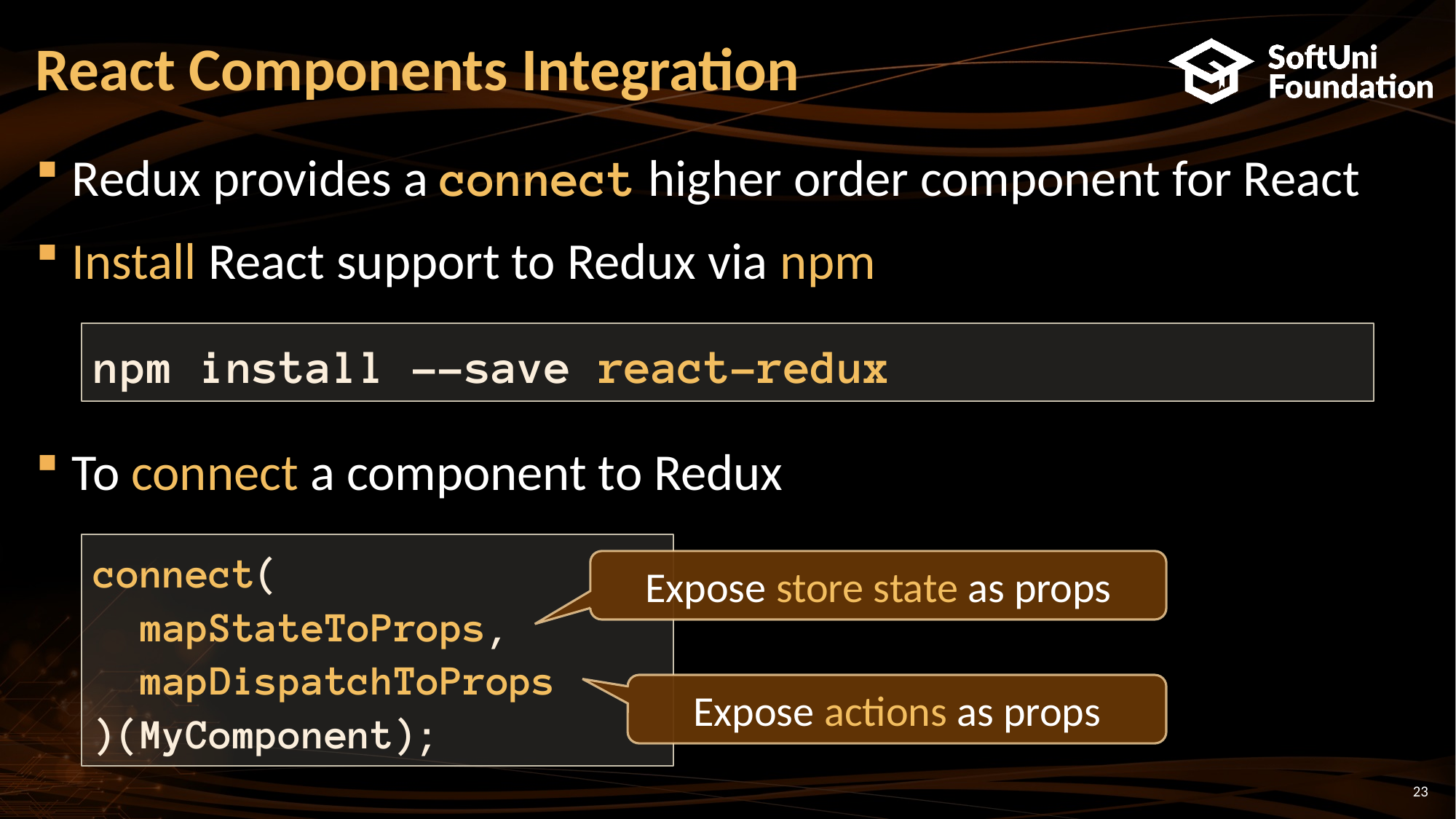

# React Components Integration
Redux provides a connect higher order component for React
Install React support to Redux via npm
To connect a component to Redux
npm install --save react-redux
connect(
  mapStateToProps,
  mapDispatchToProps
)(MyComponent);
Expose store state as props
Expose actions as props
23